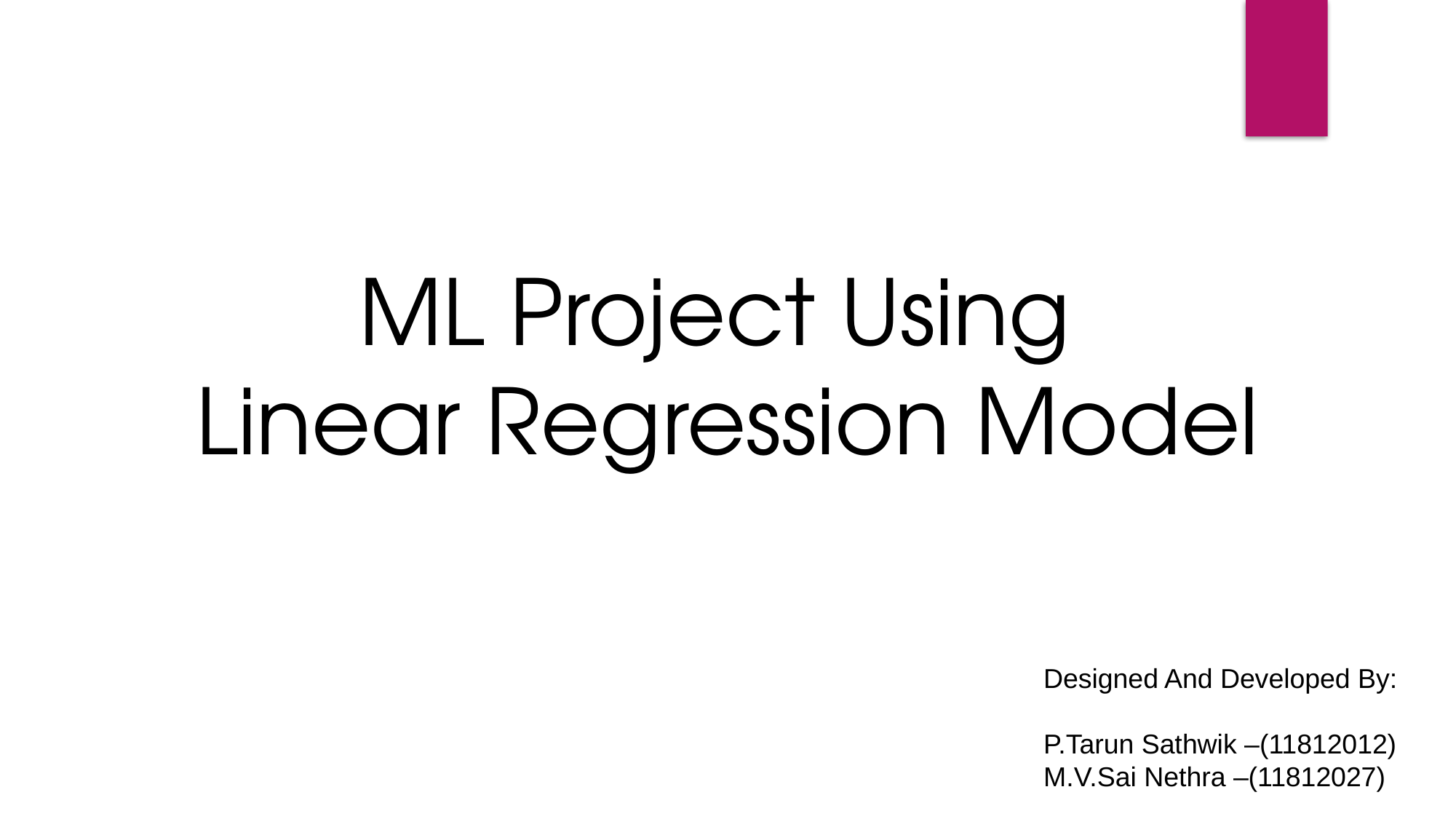

ML Project Using
Linear Regression Model
Designed And Developed By:

P.Tarun Sathwik –(11812012)
M.V.Sai Nethra –(11812027)